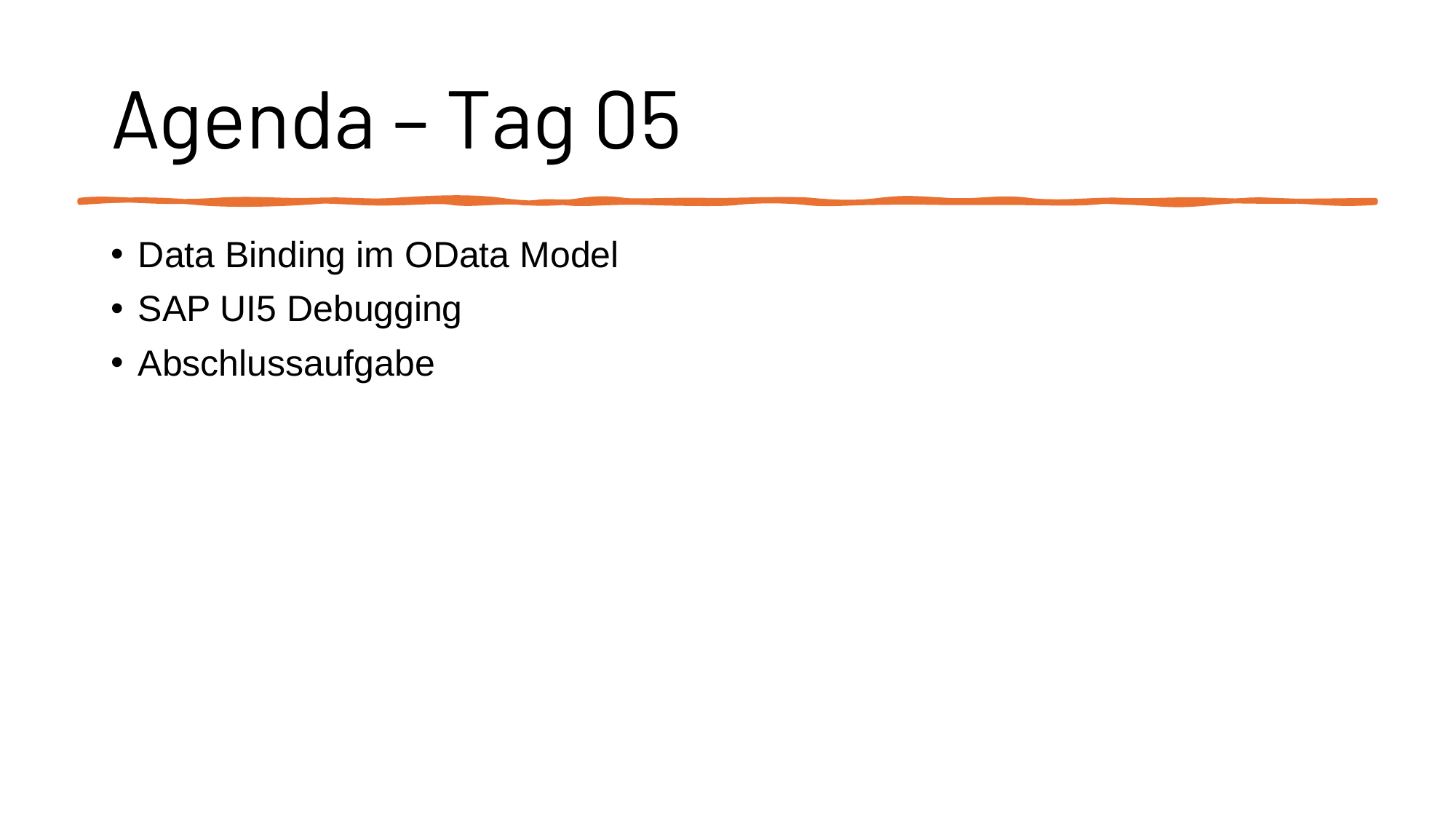

# Agenda – Tag 05

Data Binding im OData Model
SAP UI5 Debugging
Abschlussaufgabe